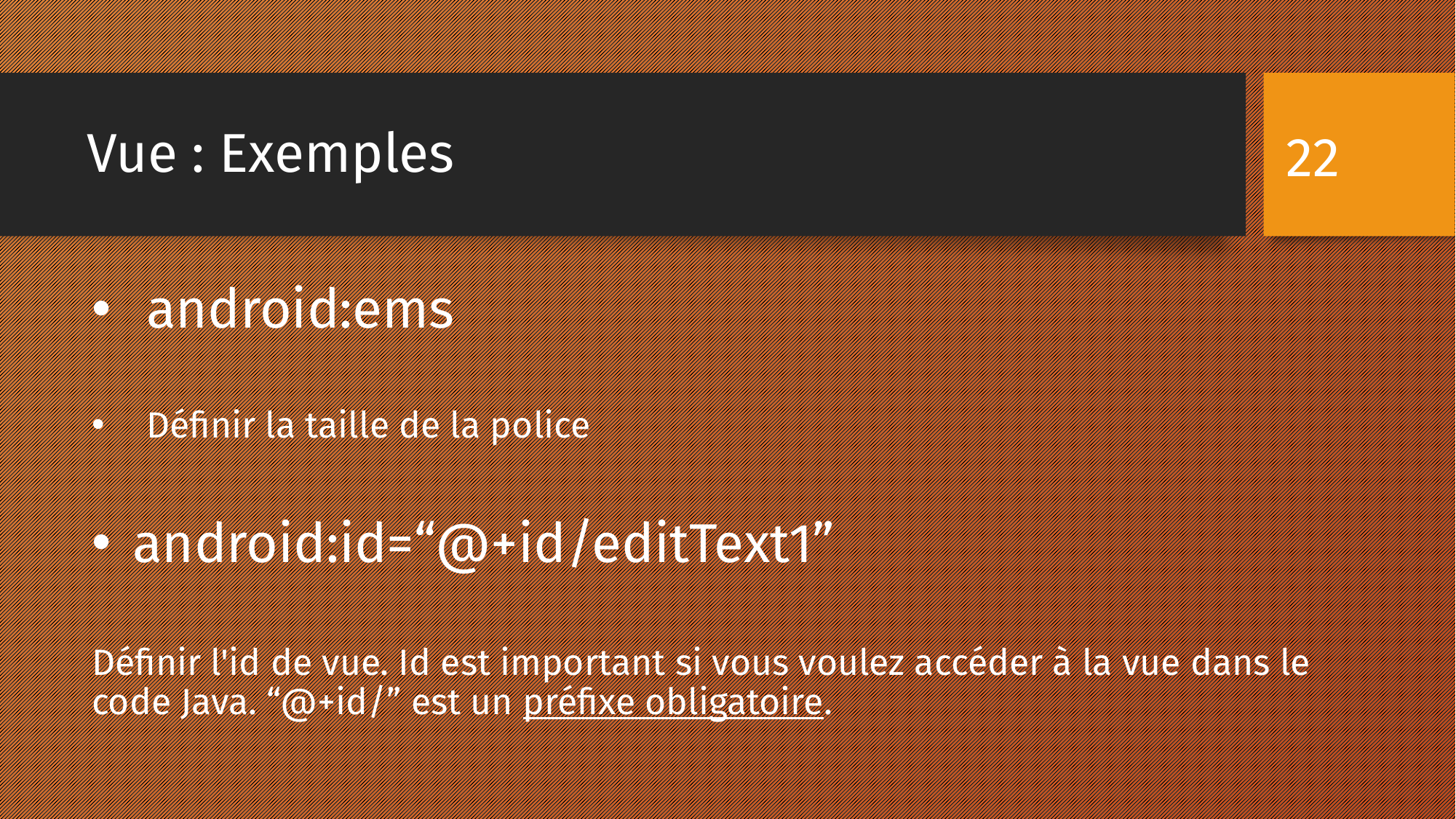

# Vue : Exemples
22
android:ems
Définir la taille de la police

android:id=“@+id/editText1”

Définir l'id de vue. Id est important si vous voulez accéder à la vue dans le code Java. “@+id/” est un préfixe obligatoire.